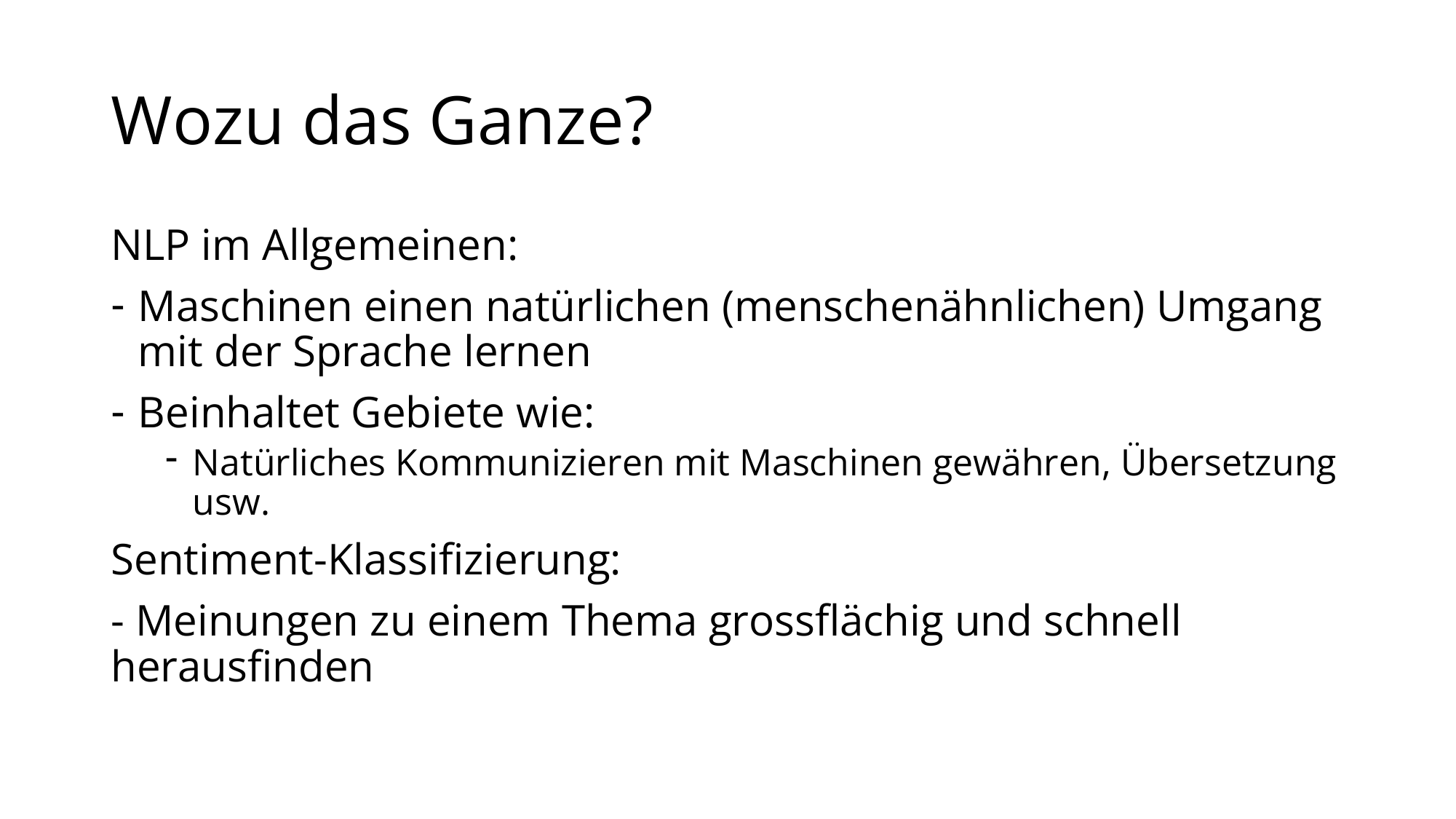

# Wozu das Ganze?
NLP im Allgemeinen:
Maschinen einen natürlichen (menschenähnlichen) Umgang mit der Sprache lernen
Beinhaltet Gebiete wie:
Natürliches Kommunizieren mit Maschinen gewähren, Übersetzung usw.
Sentiment-Klassifizierung:
- Meinungen zu einem Thema grossflächig und schnell herausfinden